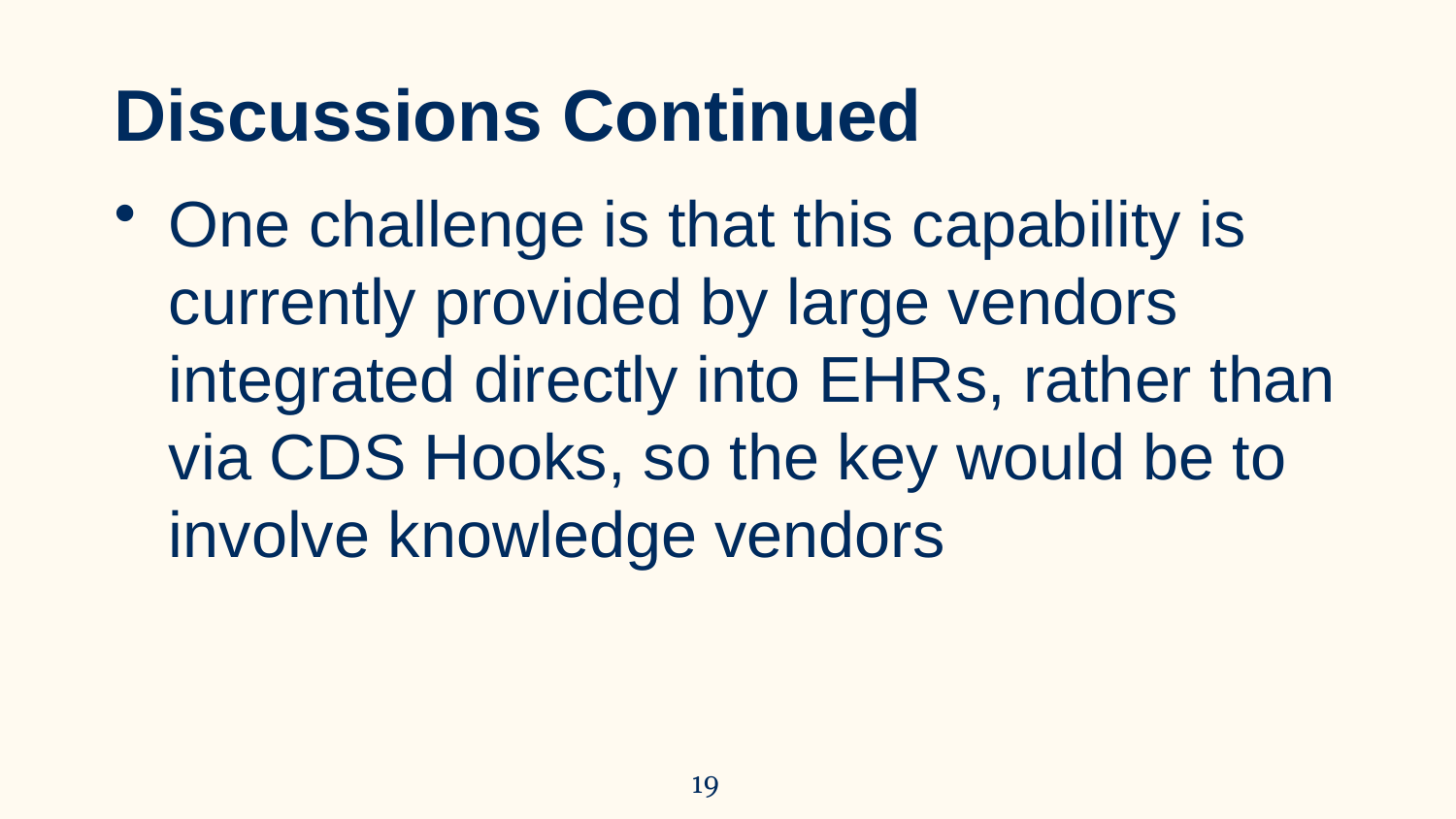

# Discussions Continued
One challenge is that this capability is currently provided by large vendors integrated directly into EHRs, rather than via CDS Hooks, so the key would be to involve knowledge vendors